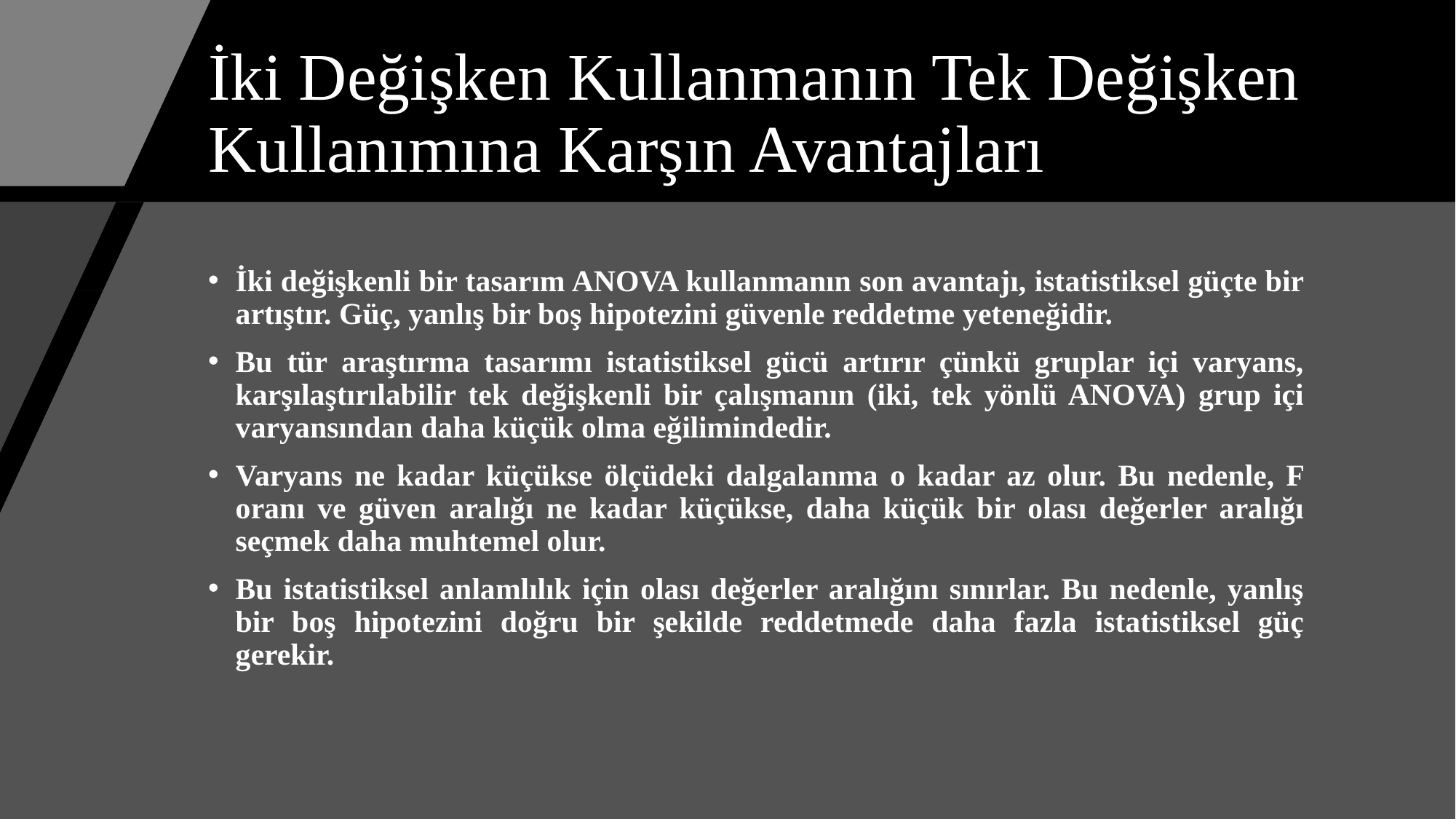

# İki Değişken Kullanmanın Tek Değişken Kullanımına Karşın Avantajları

İki değişkenli bir tasarım ANOVA kullanmanın son avantajı, istatistiksel güçte bir artıştır. Güç, yanlış bir boş hipotezini güvenle reddetme yeteneğidir.
Bu tür araştırma tasarımı istatistiksel gücü artırır çünkü gruplar içi varyans, karşılaştırılabilir tek değişkenli bir çalışmanın (iki, tek yönlü ANOVA) grup içi varyansından daha küçük olma eğilimindedir.
Varyans ne kadar küçükse ölçüdeki dalgalanma o kadar az olur. Bu nedenle, F oranı ve güven aralığı ne kadar küçükse, daha küçük bir olası değerler aralığı seçmek daha muhtemel olur.
Bu istatistiksel anlamlılık için olası değerler aralığını sınırlar. Bu nedenle, yanlış bir boş hipotezini doğru bir şekilde reddetmede daha fazla istatistiksel güç gerekir.